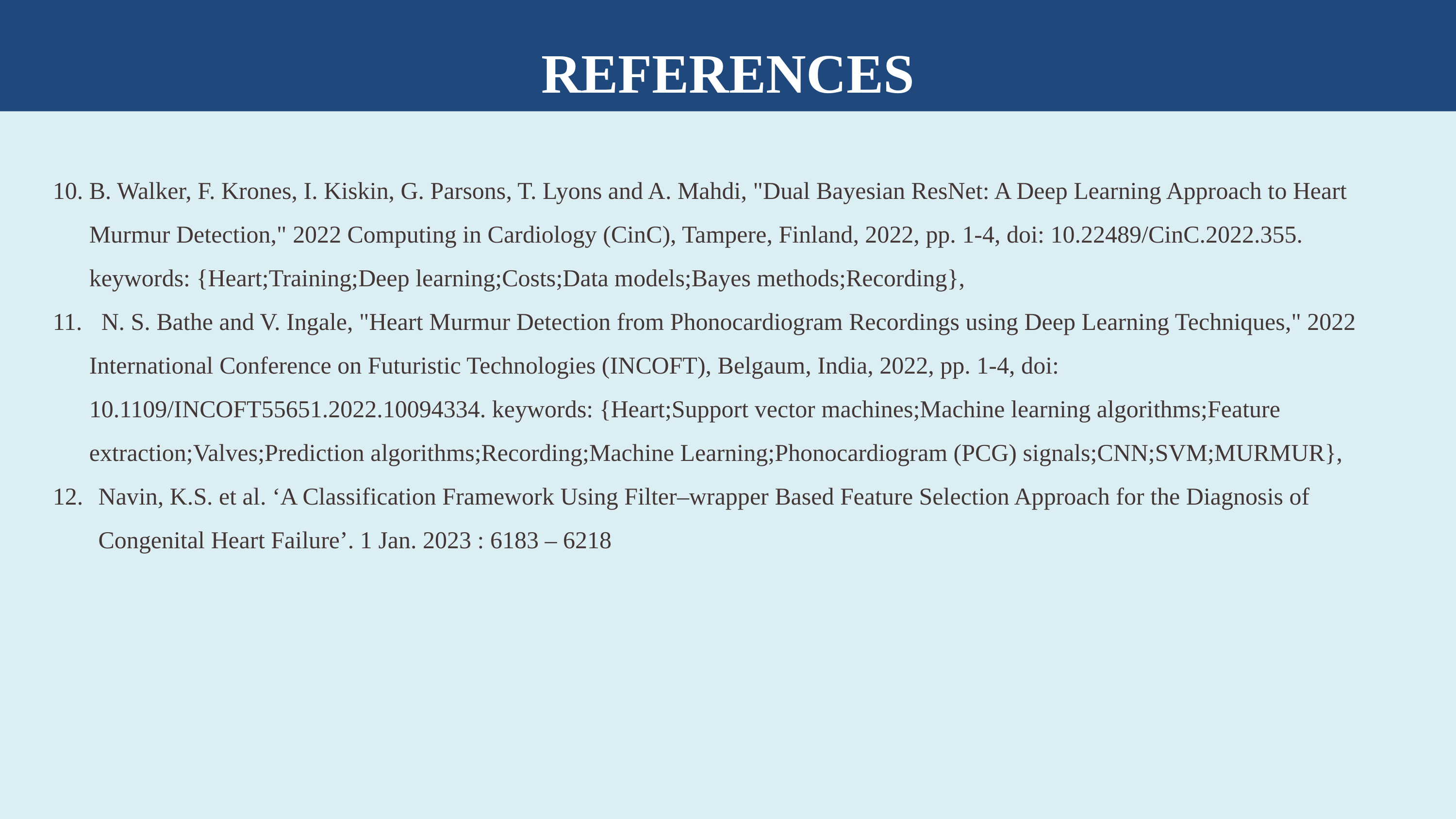

REFERENCES
B. Walker, F. Krones, I. Kiskin, G. Parsons, T. Lyons and A. Mahdi, "Dual Bayesian ResNet: A Deep Learning Approach to Heart Murmur Detection," 2022 Computing in Cardiology (CinC), Tampere, Finland, 2022, pp. 1-4, doi: 10.22489/CinC.2022.355. keywords: {Heart;Training;Deep learning;Costs;Data models;Bayes methods;Recording},
  N. S. Bathe and V. Ingale, "Heart Murmur Detection from Phonocardiogram Recordings using Deep Learning Techniques," 2022 International Conference on Futuristic Technologies (INCOFT), Belgaum, India, 2022, pp. 1-4, doi: 10.1109/INCOFT55651.2022.10094334. keywords: {Heart;Support vector machines;Machine learning algorithms;Feature extraction;Valves;Prediction algorithms;Recording;Machine Learning;Phonocardiogram (PCG) signals;CNN;SVM;MURMUR},
Navin, K.S. et al. ‘A Classification Framework Using Filter–wrapper Based Feature Selection Approach for the Diagnosis of Congenital Heart Failure’. 1 Jan. 2023 : 6183 – 6218